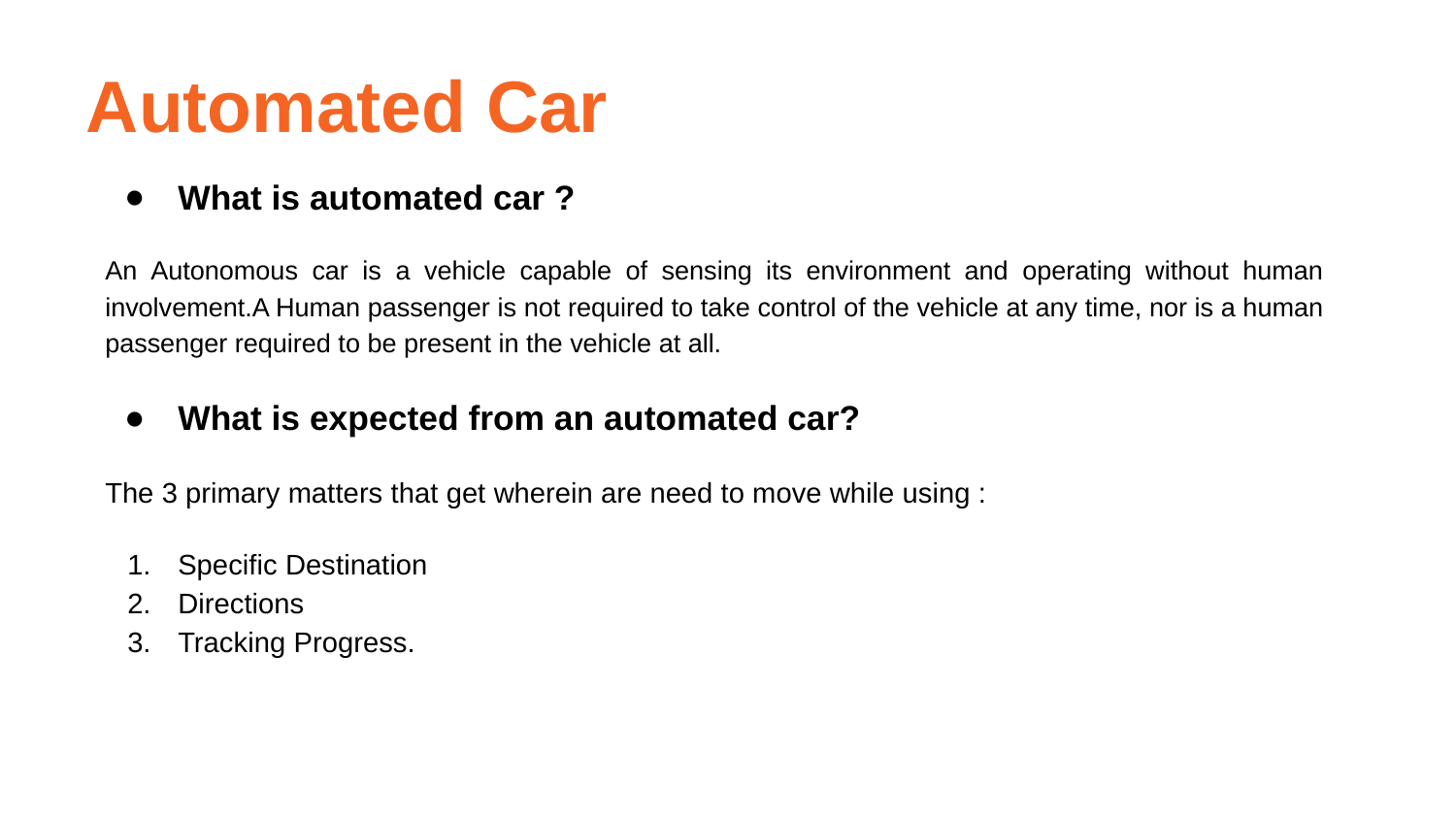

Automated Car
What is automated car ?
An Autonomous car is a vehicle capable of sensing its environment and operating without human involvement.A Human passenger is not required to take control of the vehicle at any time, nor is a human passenger required to be present in the vehicle at all.
What is expected from an automated car?
The 3 primary matters that get wherein are need to move while using :
Specific Destination
Directions
Tracking Progress.